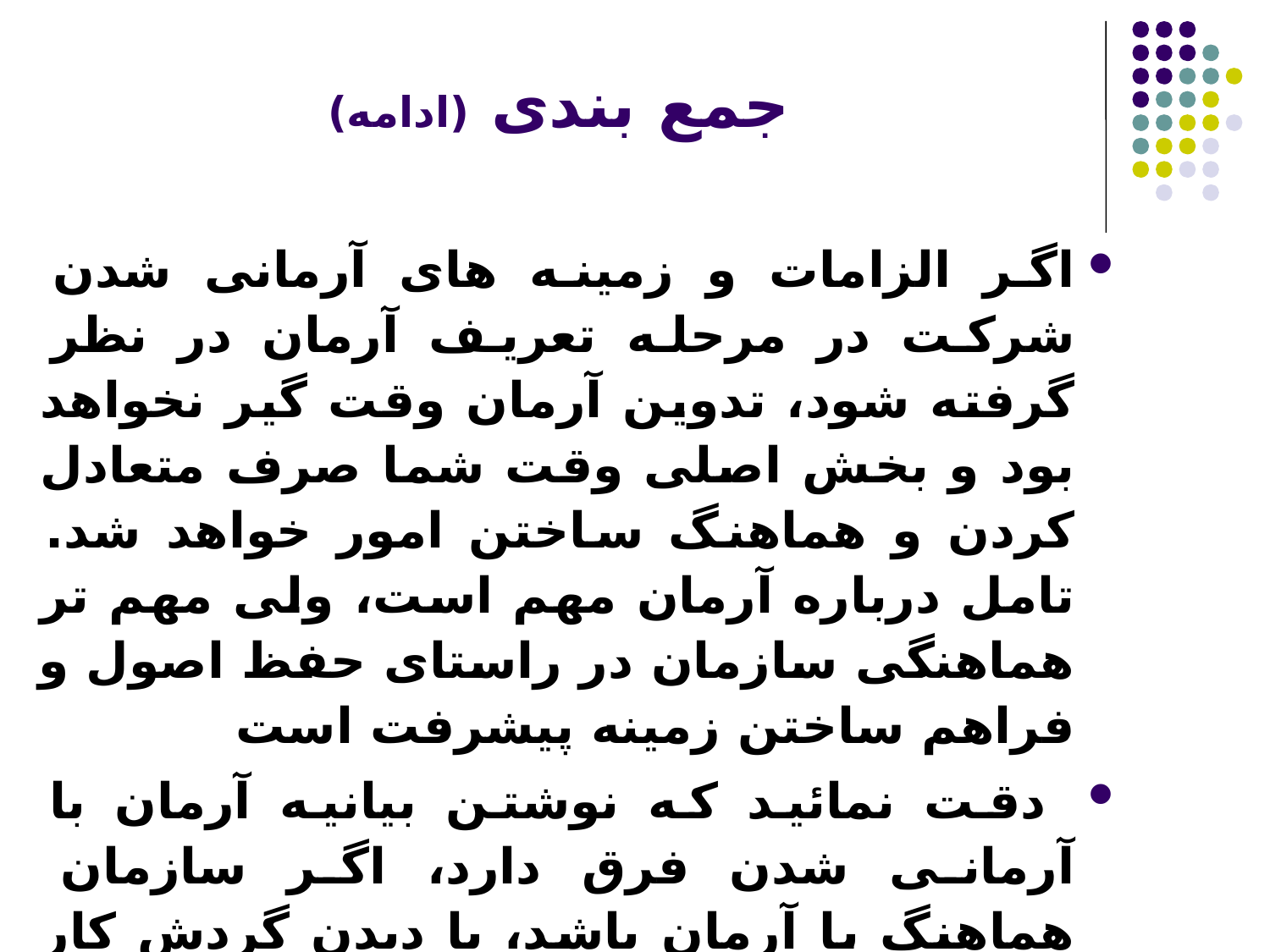

# جمع بندی (ادامه)
اگر الزامات و زمینه های آرمانی شدن شرکت در مرحله تعریف آرمان در نظر گرفته شود، تدوین آرمان وقت گیر نخواهد بود و بخش اصلی وقت شما صرف متعادل کردن و هماهنگ ساختن امور خواهد شد. تامل درباره آرمان مهم است، ولی مهم تر هماهنگی سازمان در راستای حفظ اصول و فراهم ساختن زمینه پیشرفت است
 دقت نمائید که نوشتن بیانیه آرمان با آرمانی شدن فرق دارد، اگر سازمان هماهنگ با آرمان باشد، با دیدن گردش کار آرمان درک خواهد شد و نیازی به خواندن بیانیه آرمان نخواهد بود